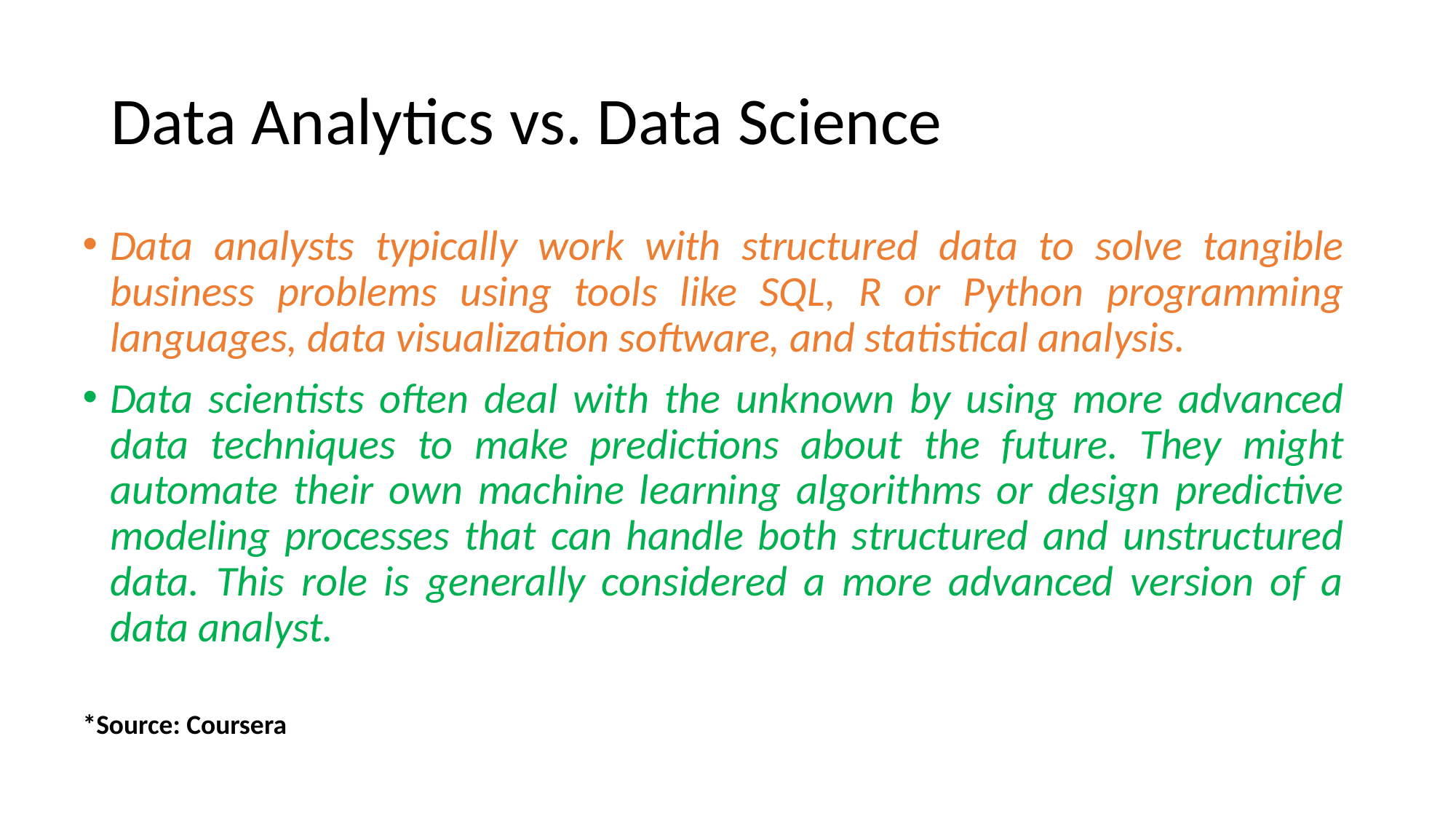

# Data Analytics vs. Data Science
Data analysts typically work with structured data to solve tangible business problems using tools like SQL, R or Python programming languages, data visualization software, and statistical analysis.
Data scientists often deal with the unknown by using more advanced data techniques to make predictions about the future. They might automate their own machine learning algorithms or design predictive modeling processes that can handle both structured and unstructured data. This role is generally considered a more advanced version of a data analyst.

*Source: Coursera